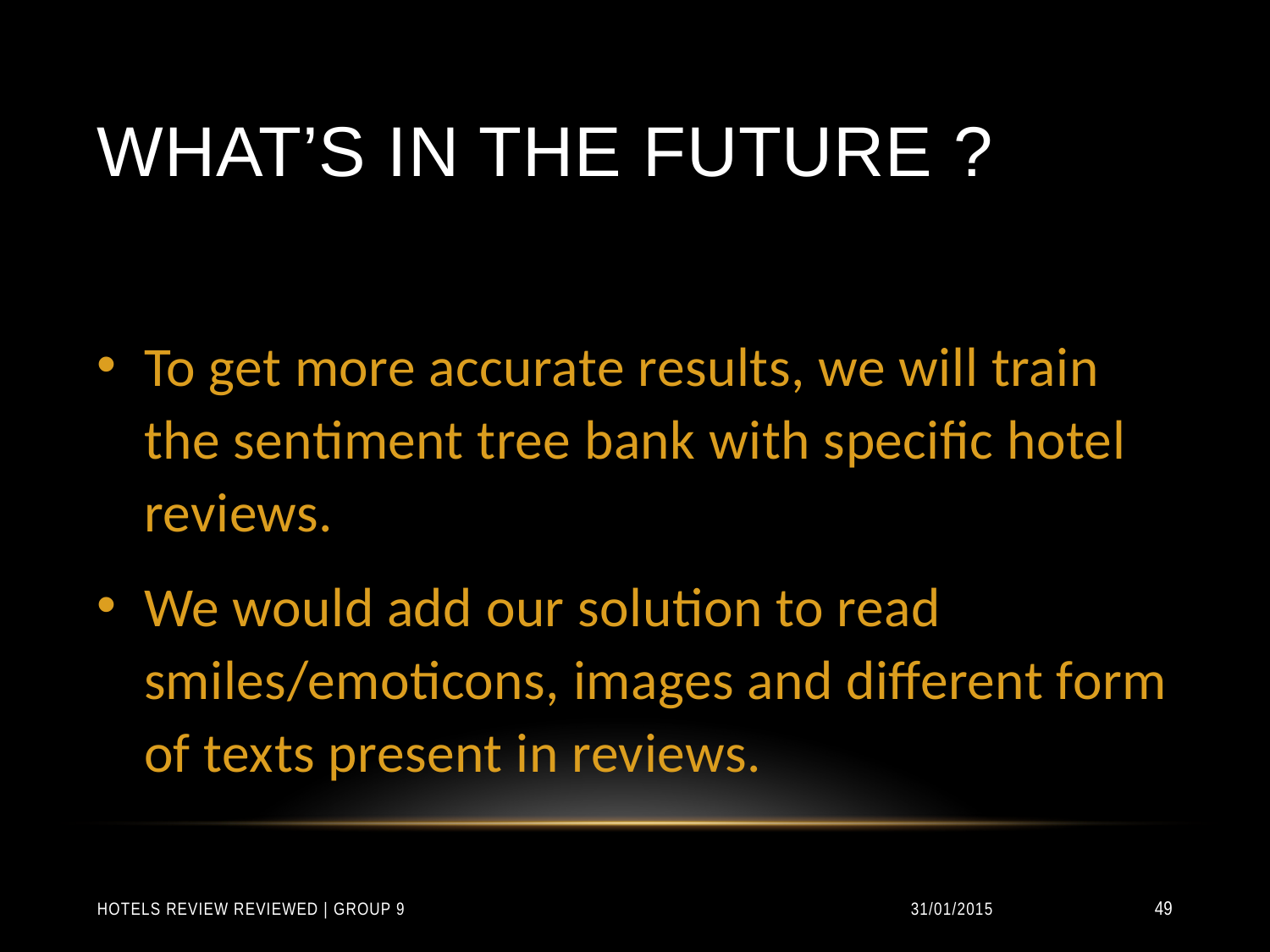

# What’s in the future ?

To get more accurate results, we will train the sentiment tree bank with specific hotel reviews.
We would add our solution to read smiles/emoticons, images and different form of texts present in reviews.
Hotels Review Reviewed | Group 9
31/01/2015
49